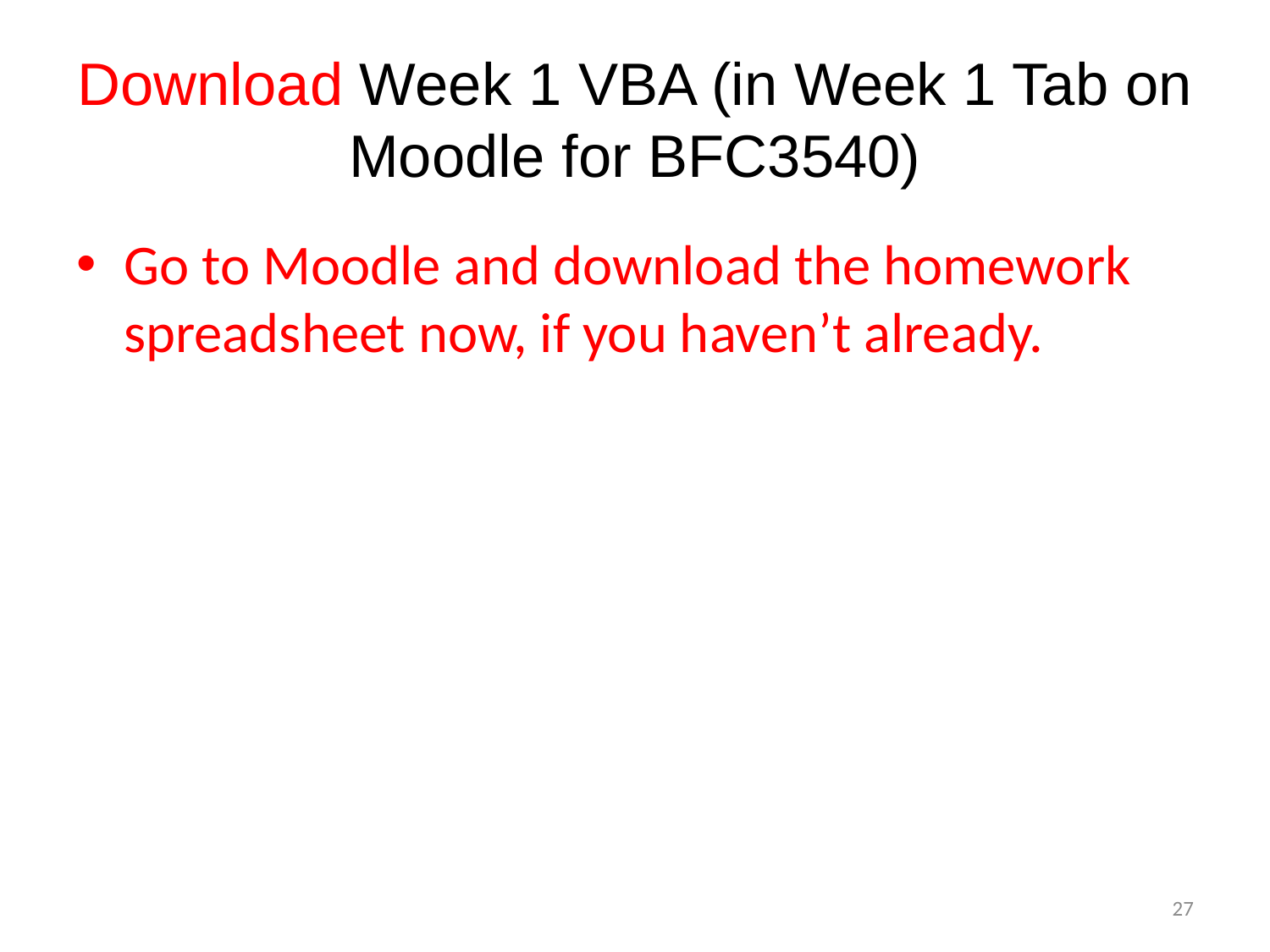

# Download Week 1 VBA (in Week 1 Tab on Moodle for BFC3540)
Go to Moodle and download the homework spreadsheet now, if you haven’t already.

27